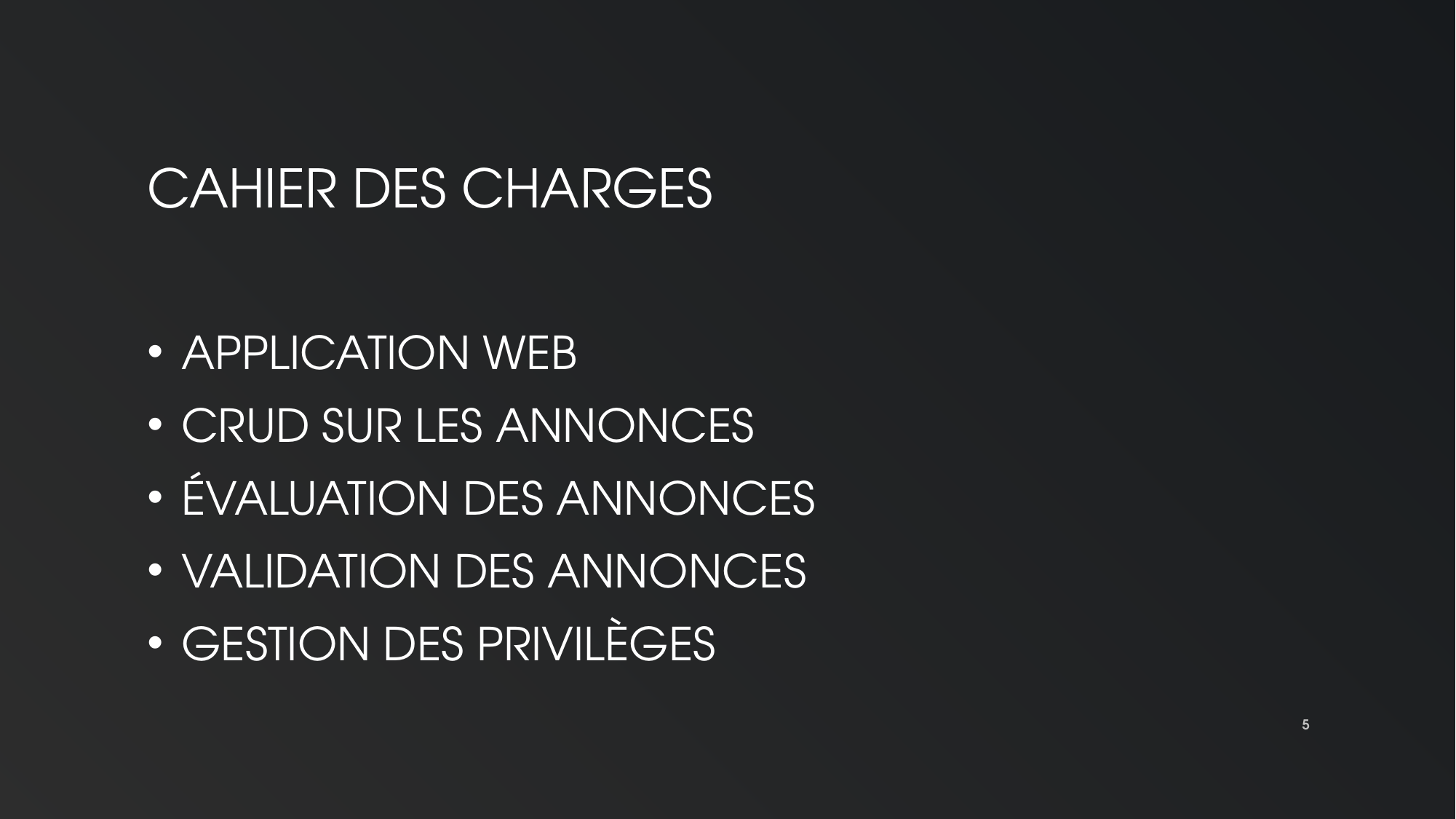

# Cahier des charges
Application WEB
CRUD sur les annonces
Évaluation des annonces
Validation des annonces
Gestion des privilèges

5